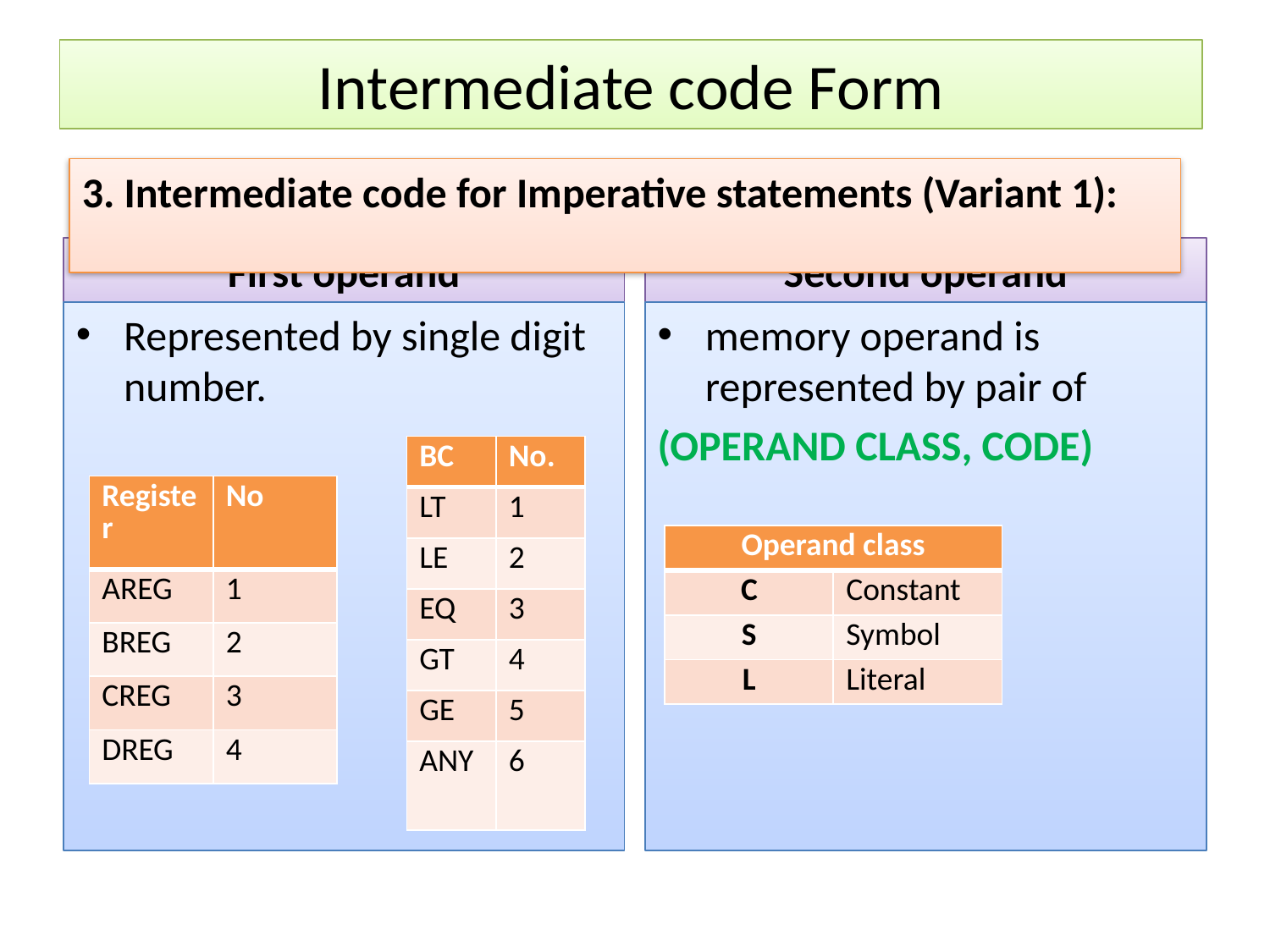

Intermediate code Form
3. Intermediate code for Imperative statements (Variant 1):
First operand
Second operand
Represented by single digit number.
memory operand is represented by pair of
(OPERAND CLASS, CODE)
| BC | No. |
| --- | --- |
| LT | 1 |
| LE | 2 |
| EQ | 3 |
| GT | 4 |
| GE | 5 |
| ANY | 6 |
| Register | No |
| --- | --- |
| AREG | 1 |
| BREG | 2 |
| CREG | 3 |
| DREG | 4 |
| Operand class |  |
| --- | --- |
| C | Constant |
| S | Symbol |
| L | Literal |